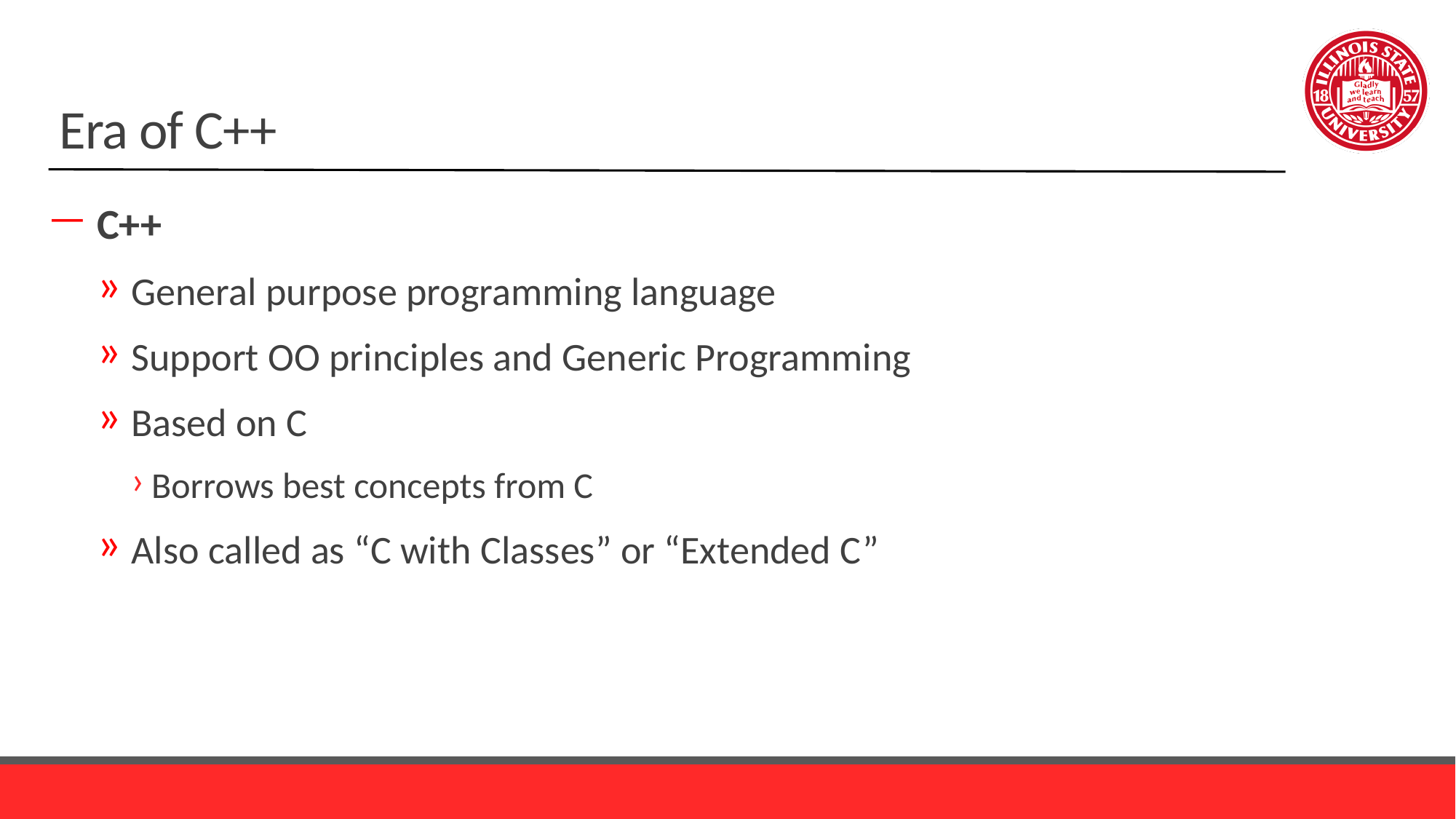

# Era of C++
C++
General purpose programming language
Support OO principles and Generic Programming
Based on C
Borrows best concepts from C
Also called as “C with Classes” or “Extended C”